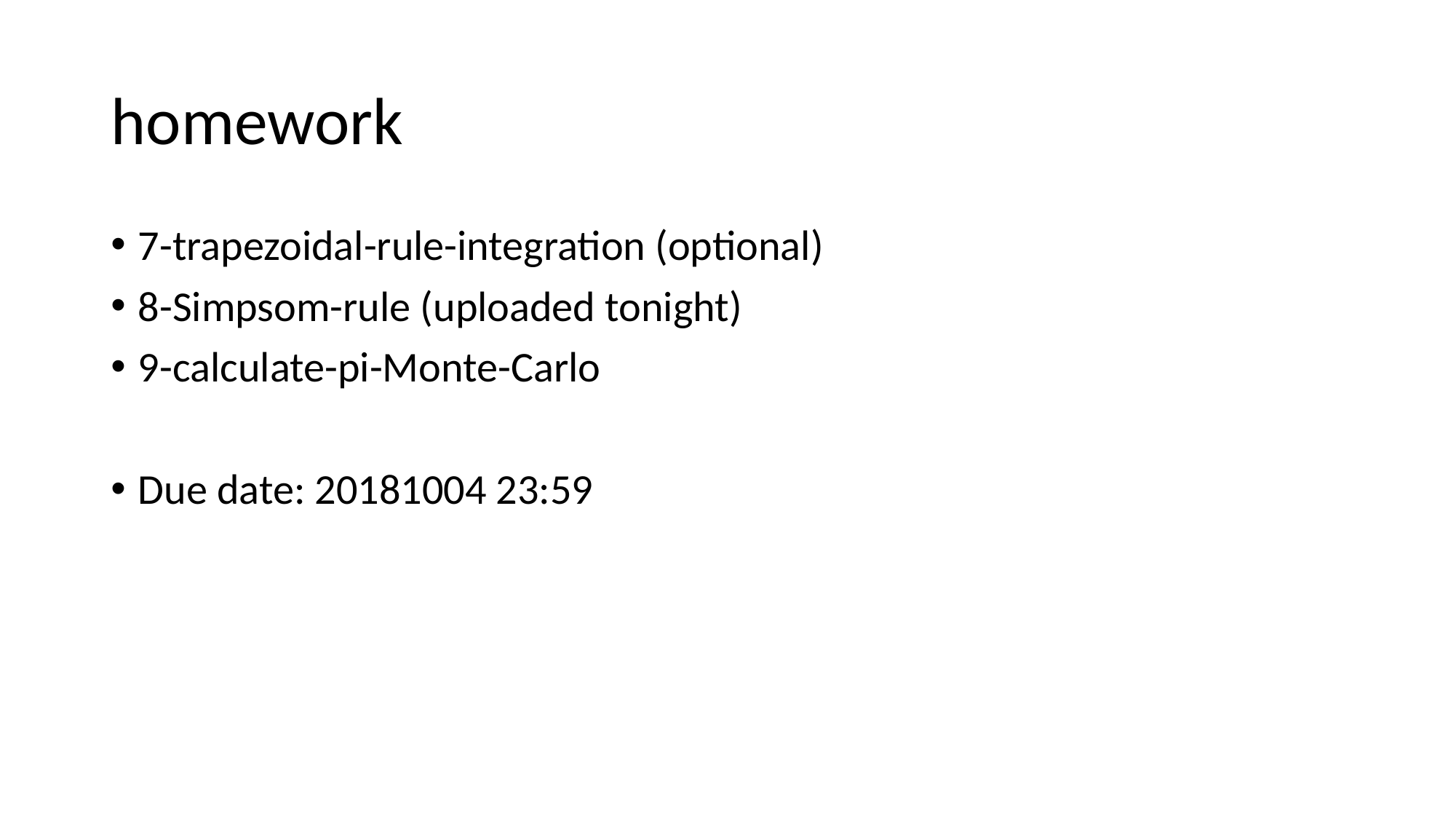

# homework
7-trapezoidal-rule-integration (optional)
8-Simpsom-rule (uploaded tonight)
9-calculate-pi-Monte-Carlo

Due date: 20181004 23:59